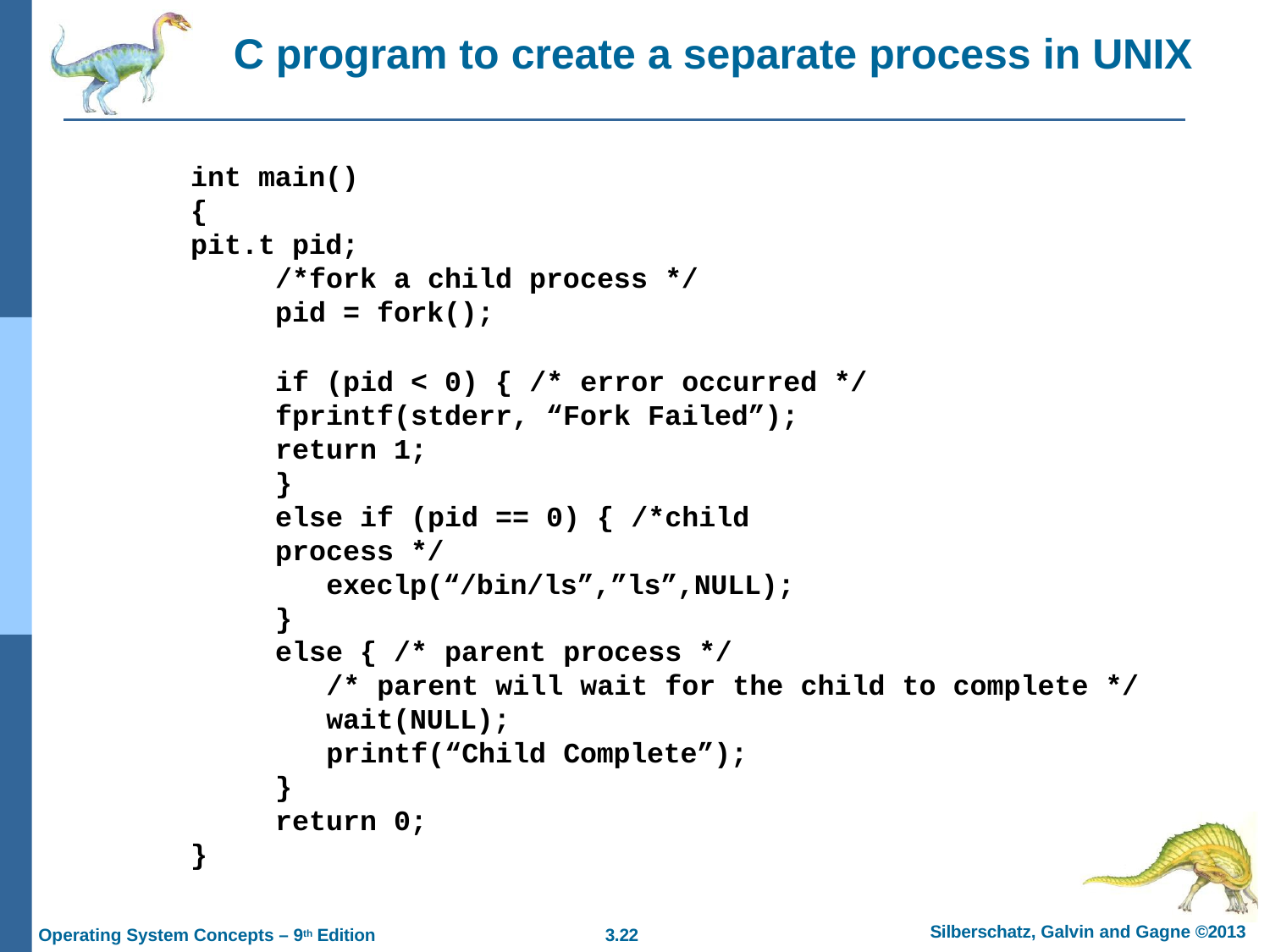

# C program to create a separate process in UNIX
int main()
{
pit.t pid;
/*fork a child process */
pid = fork();

if (pid < 0) { /* error occurred */ fprintf(stderr, “Fork Failed”); return 1;
}
else if (pid == 0) { /*child process */
execlp(“/bin/ls”,”ls”,NULL);
}
else { /* parent process */
/* parent will wait for the child to complete */ wait(NULL);
printf(“Child Complete”);
}
return 0;
}
Silberschatz, Galvin and Gagne ©2013
Operating System Concepts – 9th Edition
3.22